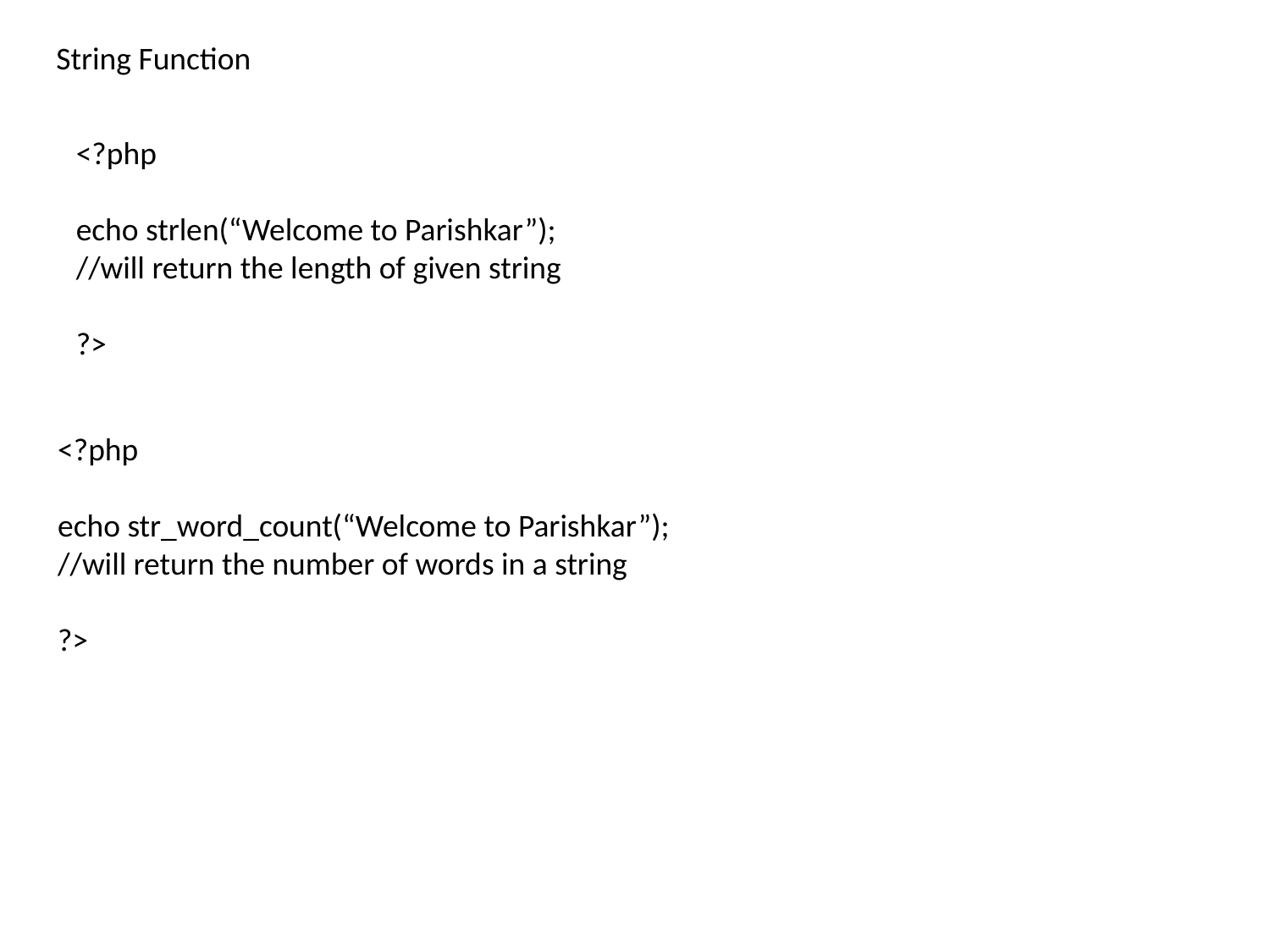

String Function
<?php

echo strlen(“Welcome to Parishkar”);
//will return the length of given string

?>
<?php

echo str_word_count(“Welcome to Parishkar”);
//will return the number of words in a string

?>